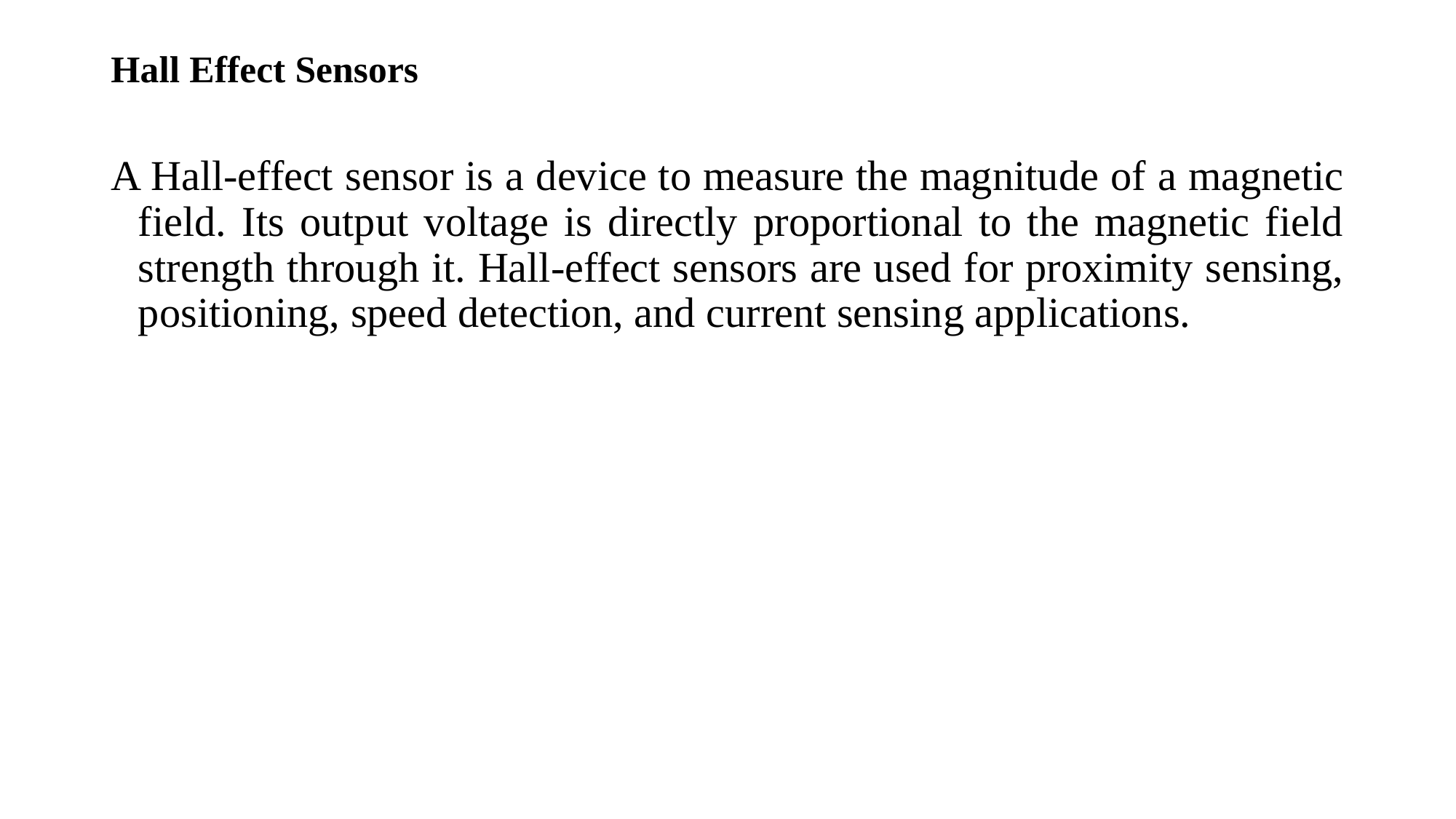

# Hall Effect Sensors
A Hall-effect sensor is a device to measure the magnitude of a magnetic field. Its output voltage is directly proportional to the magnetic field strength through it. Hall-effect sensors are used for proximity sensing, positioning, speed detection, and current sensing applications.